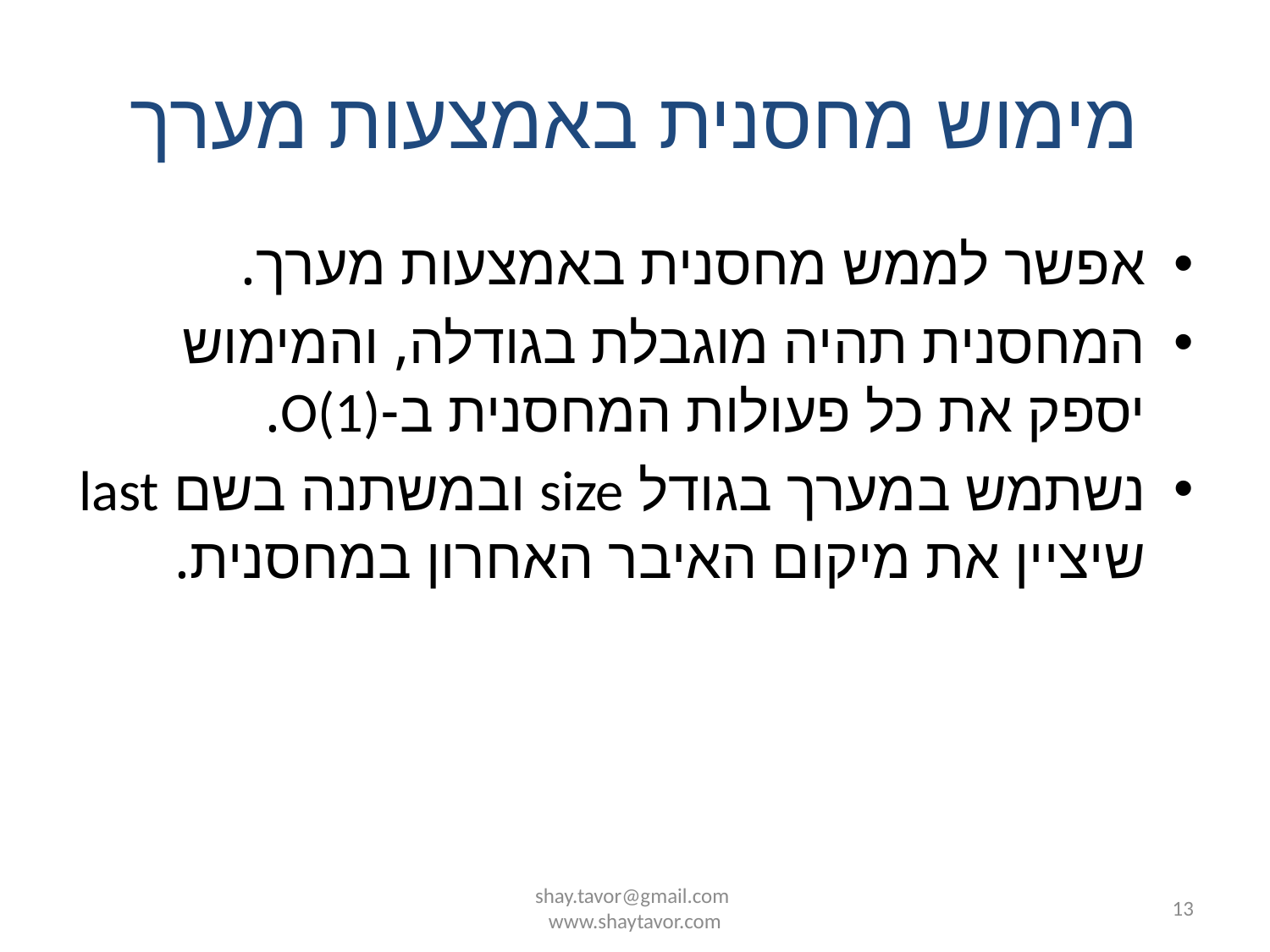

# מימוש מחסנית באמצעות מערך
אפשר לממש מחסנית באמצעות מערך.
המחסנית תהיה מוגבלת בגודלה, והמימוש יספק את כל פעולות המחסנית ב-O(1).
נשתמש במערך בגודל size ובמשתנה בשם last שיציין את מיקום האיבר האחרון במחסנית.
shay.tavor@gmail.com
www.shaytavor.com
13